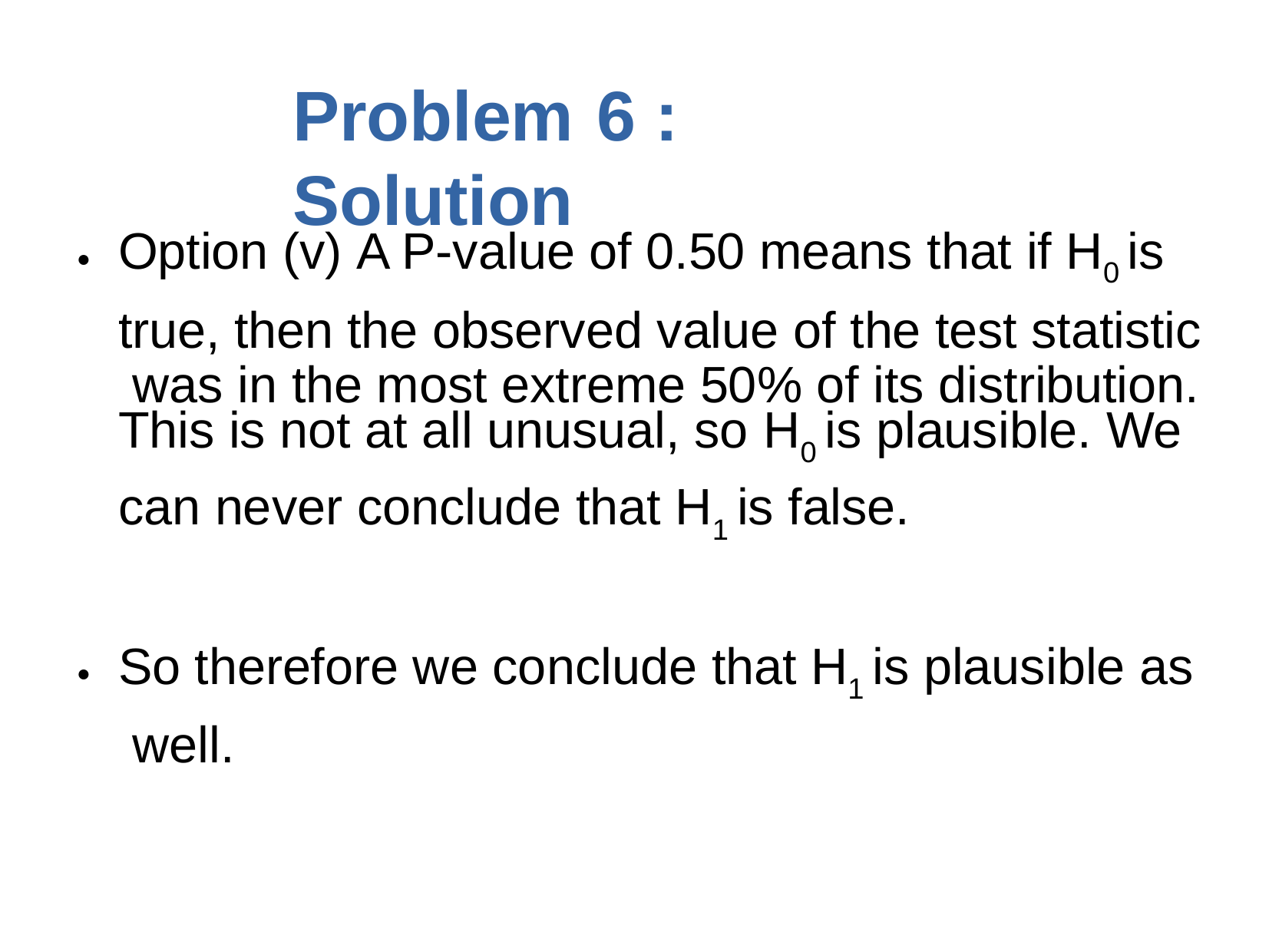

# Problem	6	: Solution
Option (v) A P-value of 0.50 means that if H0 is
true, then the observed value of the test statistic  was in the most extreme 50% of its distribution.
This is not at all unusual, so H0 is plausible. We
can never conclude that H1 is false.
●
So therefore we conclude that H1 is plausible as  well.
●